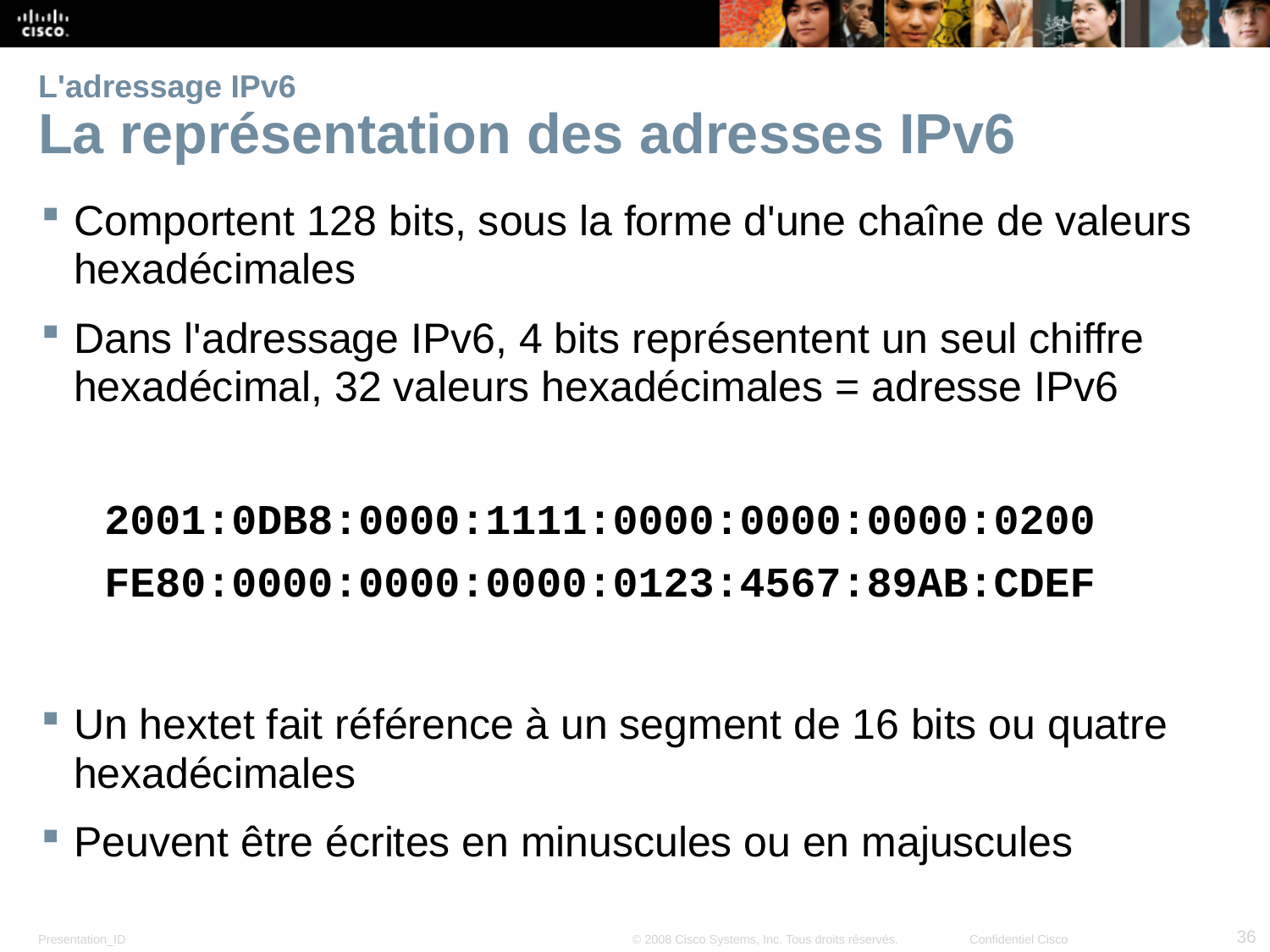

# L'adressage IPv6 La représentation des adresses IPv6
Comportent 128 bits, sous la forme d'une chaîne de valeurs hexadécimales
Dans l'adressage IPv6, 4 bits représentent un seul chiffre hexadécimal, 32 valeurs hexadécimales = adresse IPv6

2001:0DB8:0000:1111:0000:0000:0000:0200
FE80:0000:0000:0000:0123:4567:89AB:CDEF

Un hextet fait référence à un segment de 16 bits ou quatre hexadécimales
Peuvent être écrites en minuscules ou en majuscules